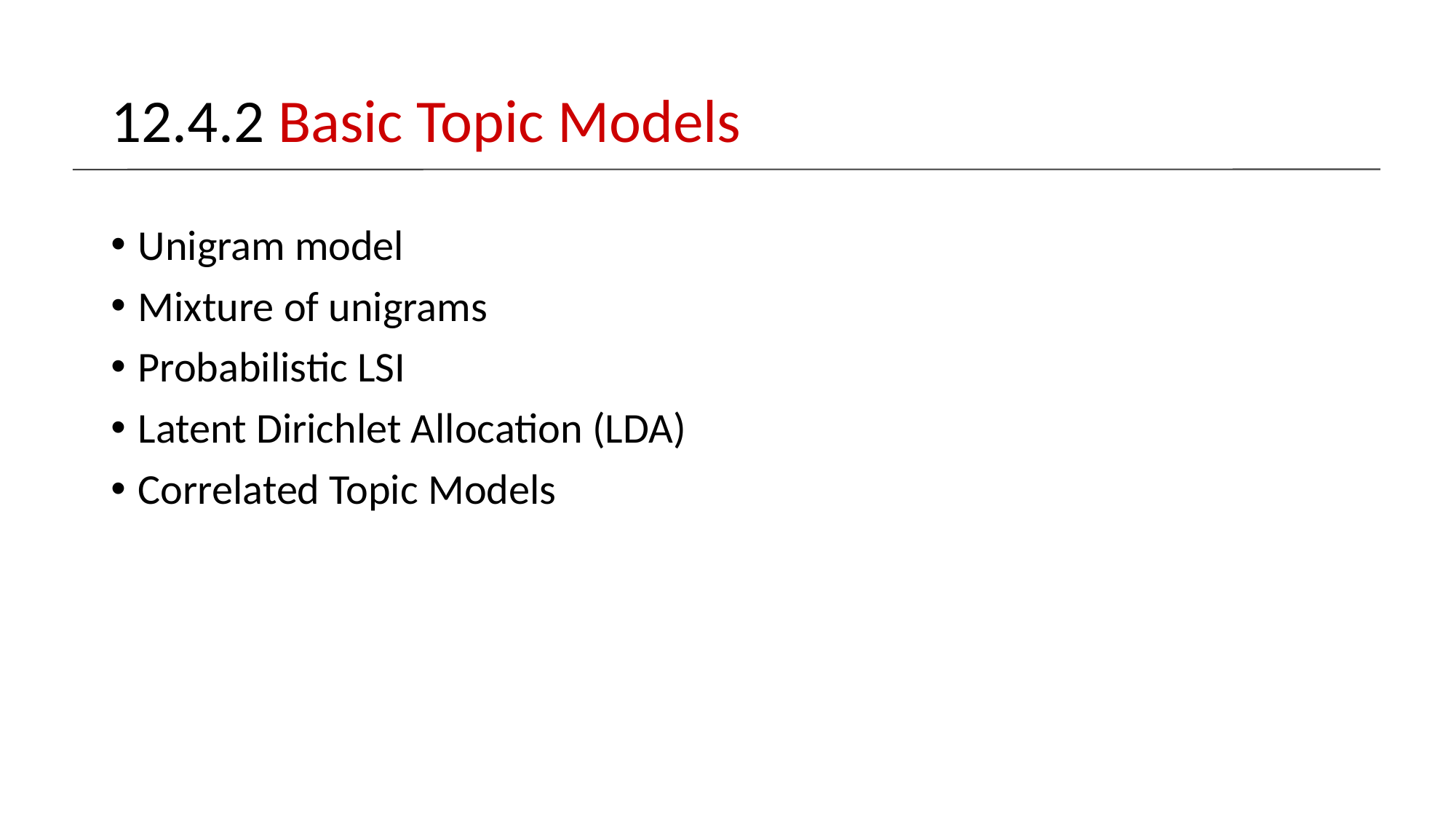

# 12.4.2 Basic Topic Models
Unigram model
Mixture of unigrams
Probabilistic LSI
Latent Dirichlet Allocation (LDA)
Correlated Topic Models